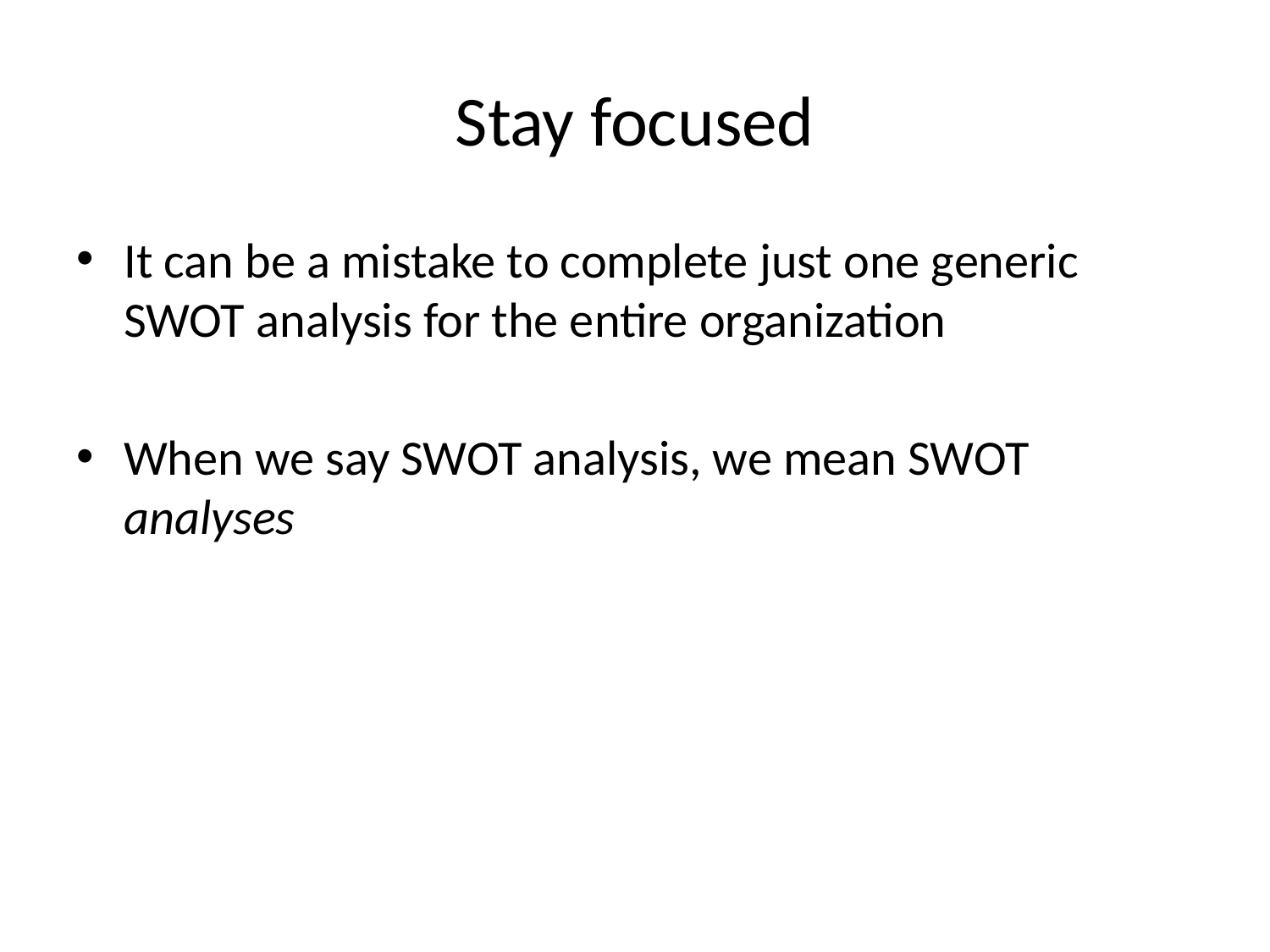

# Stay focused
It can be a mistake to complete just one generic SWOT analysis for the entire organization

When we say SWOT analysis, we mean SWOT analyses